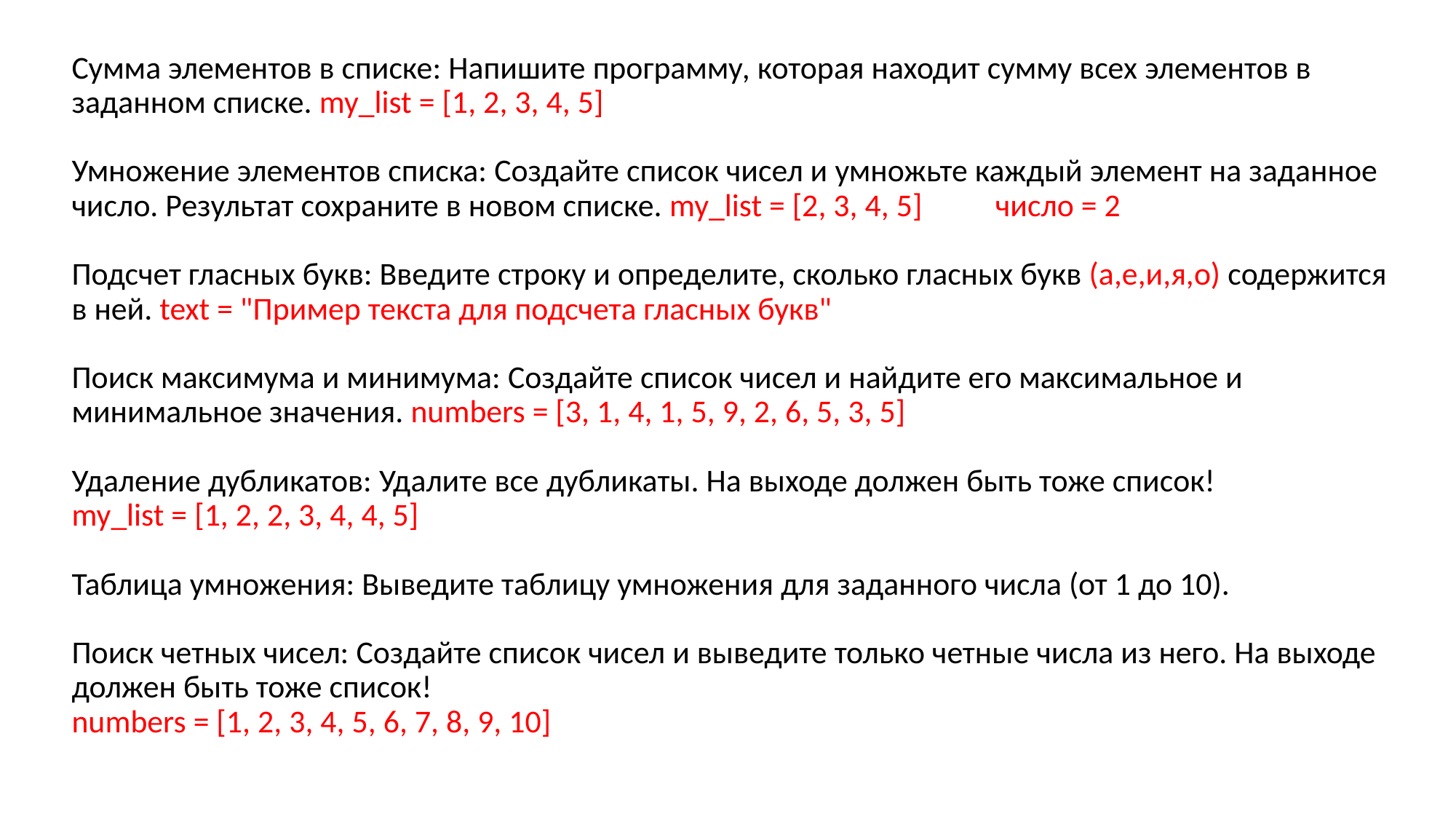

# Сумма элементов в списке: Напишите программу, которая находит сумму всех элементов в заданном списке. my_list = [1, 2, 3, 4, 5] Умножение элементов списка: Создайте список чисел и умножьте каждый элемент на заданное число. Результат сохраните в новом списке. my_list = [2, 3, 4, 5]          число = 2 Подсчет гласных букв: Введите строку и определите, сколько гласных букв (а,е,и,я,о) содержится в ней. text = "Пример текста для подсчета гласных букв" Поиск максимума и минимума: Создайте список чисел и найдите его максимальное и минимальное значения. numbers = [3, 1, 4, 1, 5, 9, 2, 6, 5, 3, 5] Удаление дубликатов: Удалите все дубликаты. На выходе должен быть тоже список! my_list = [1, 2, 2, 3, 4, 4, 5] Таблица умножения: Выведите таблицу умножения для заданного числа (от 1 до 10). Поиск четных чисел: Создайте список чисел и выведите только четные числа из него. На выходе должен быть тоже список! numbers = [1, 2, 3, 4, 5, 6, 7, 8, 9, 10]